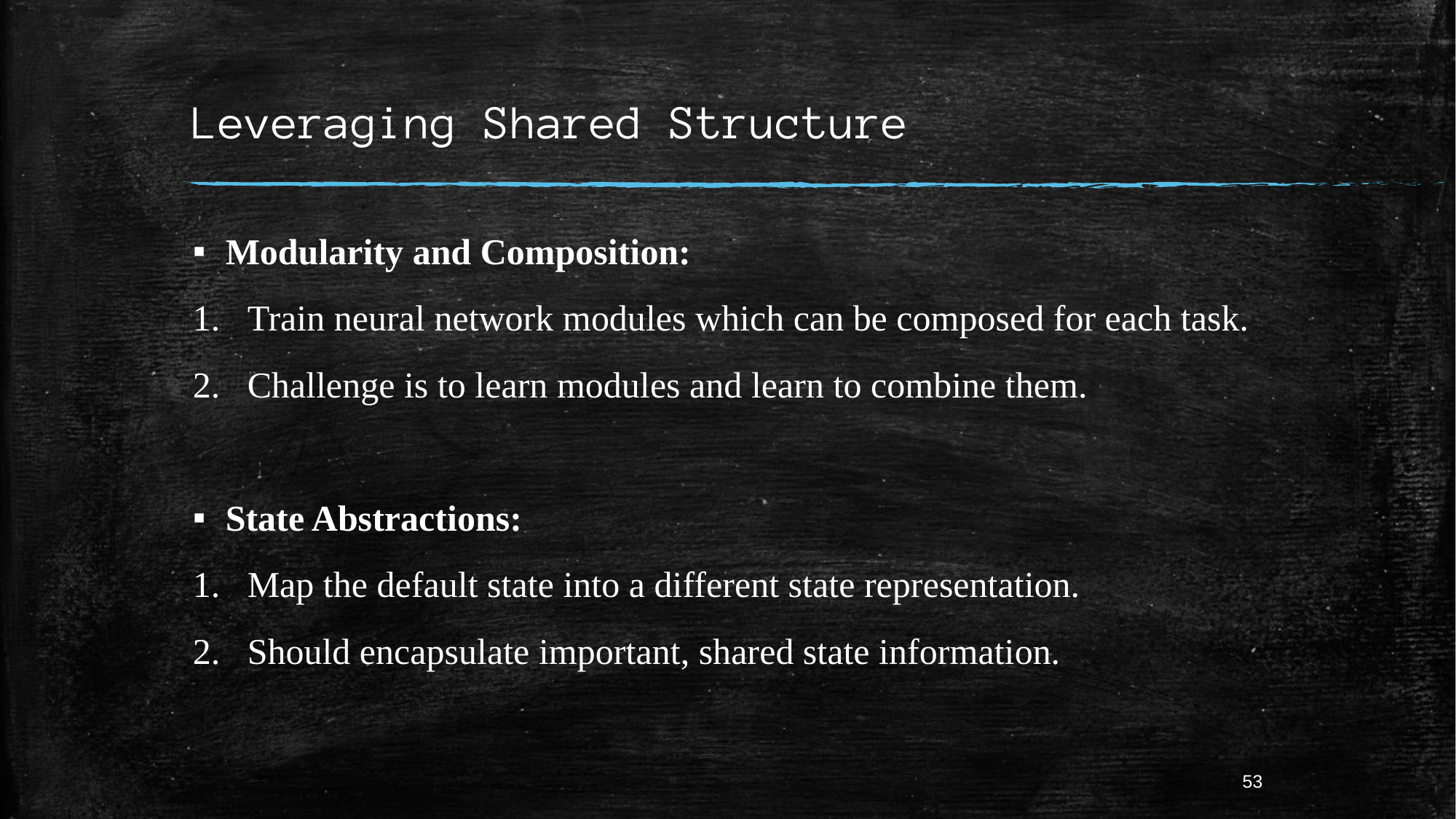

# Leveraging Shared Structure
Modularity and Composition:
Train neural network modules which can be composed for each task.
Challenge is to learn modules and learn to combine them.

State Abstractions:
Map the default state into a different state representation.
Should encapsulate important, shared state information.
53